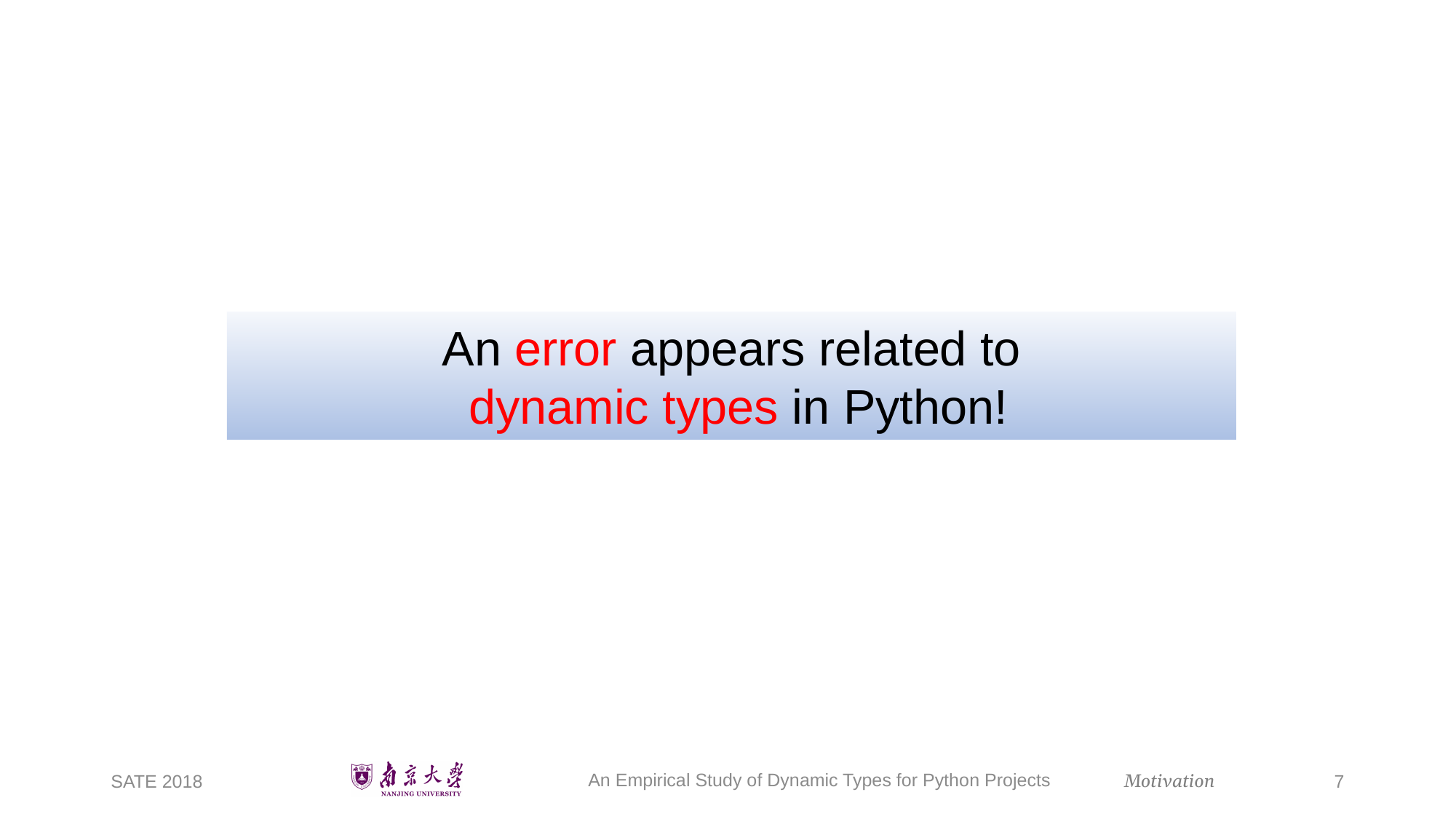

An error appears related to
 dynamic types in Python!
An Empirical Study of Dynamic Types for Python Projects
SATE 2018
7
Motivation